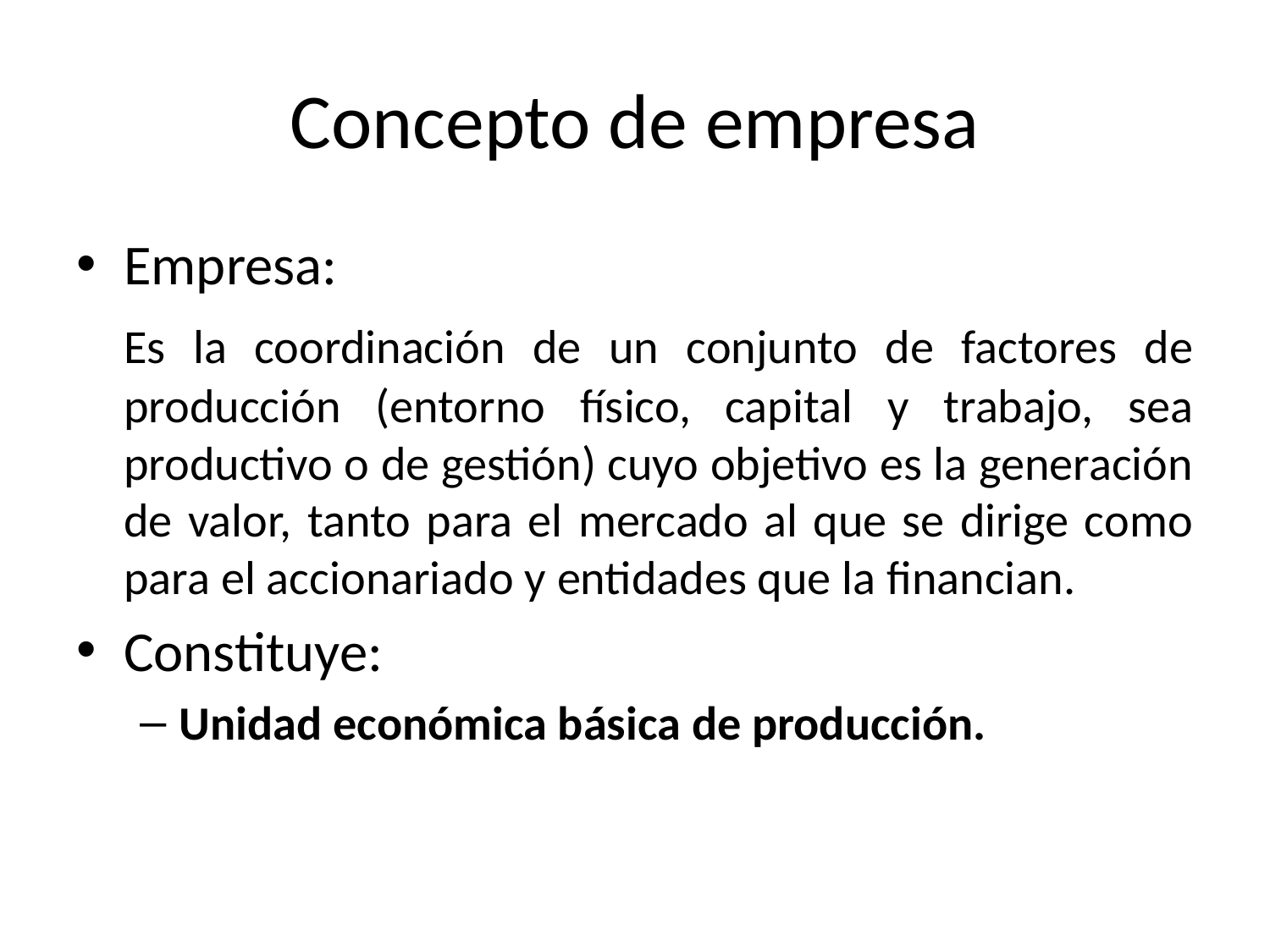

# Concepto de empresa
Empresa:
	Es la coordinación de un conjunto de factores de producción (entorno físico, capital y trabajo, sea productivo o de gestión) cuyo objetivo es la generación de valor, tanto para el mercado al que se dirige como para el accionariado y entidades que la financian.
Constituye:
Unidad económica básica de producción.